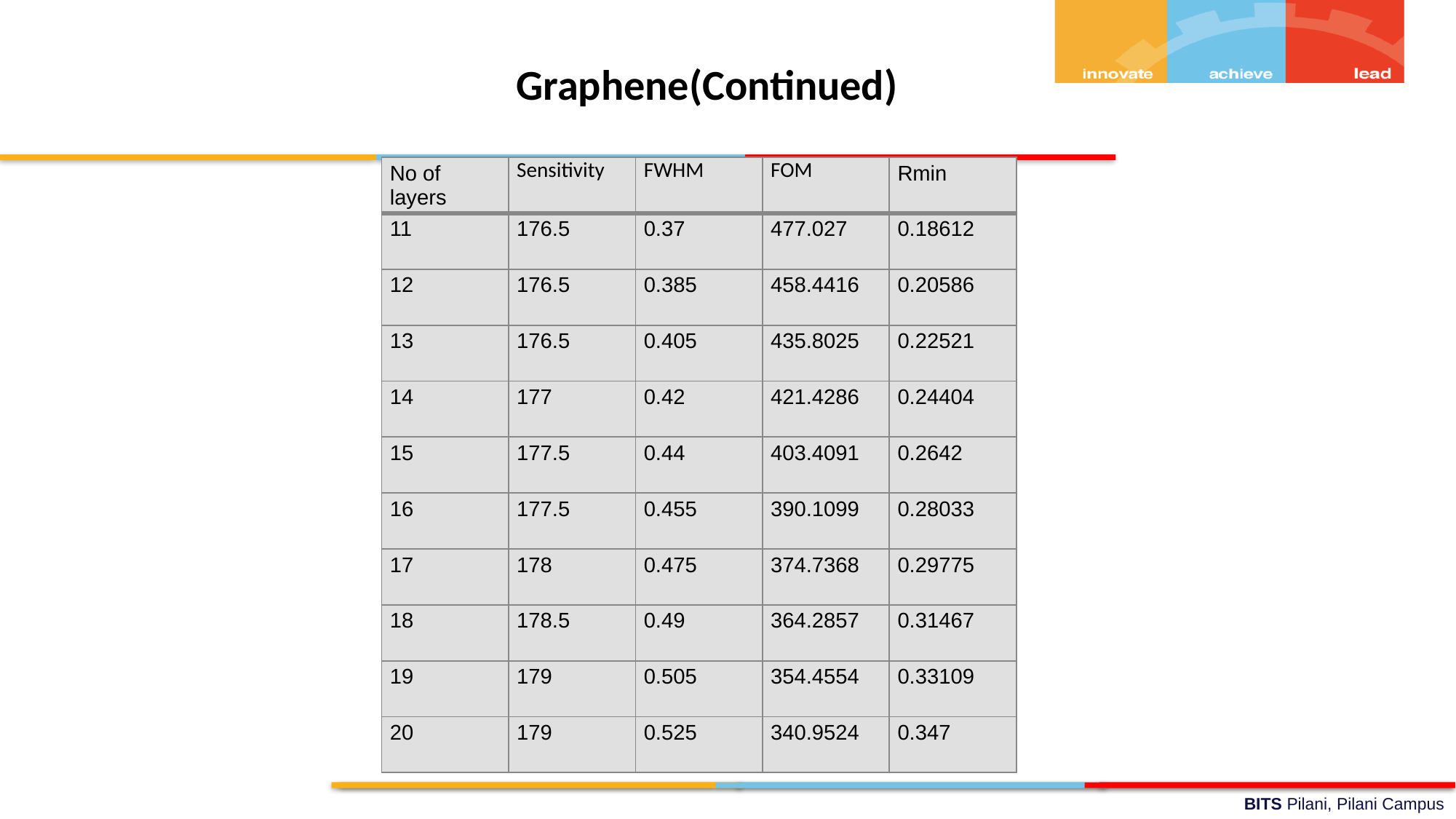

Graphene(Continued)
| No of layers | Sensitivity | FWHM | FOM | Rmin |
| --- | --- | --- | --- | --- |
| 11 | 176.5 | 0.37 | 477.027 | 0.18612 |
| 12 | 176.5 | 0.385 | 458.4416 | 0.20586 |
| 13 | 176.5 | 0.405 | 435.8025 | 0.22521 |
| 14 | 177 | 0.42 | 421.4286 | 0.24404 |
| 15 | 177.5 | 0.44 | 403.4091 | 0.2642 |
| 16 | 177.5 | 0.455 | 390.1099 | 0.28033 |
| 17 | 178 | 0.475 | 374.7368 | 0.29775 |
| 18 | 178.5 | 0.49 | 364.2857 | 0.31467 |
| 19 | 179 | 0.505 | 354.4554 | 0.33109 |
| 20 | 179 | 0.525 | 340.9524 | 0.347 |